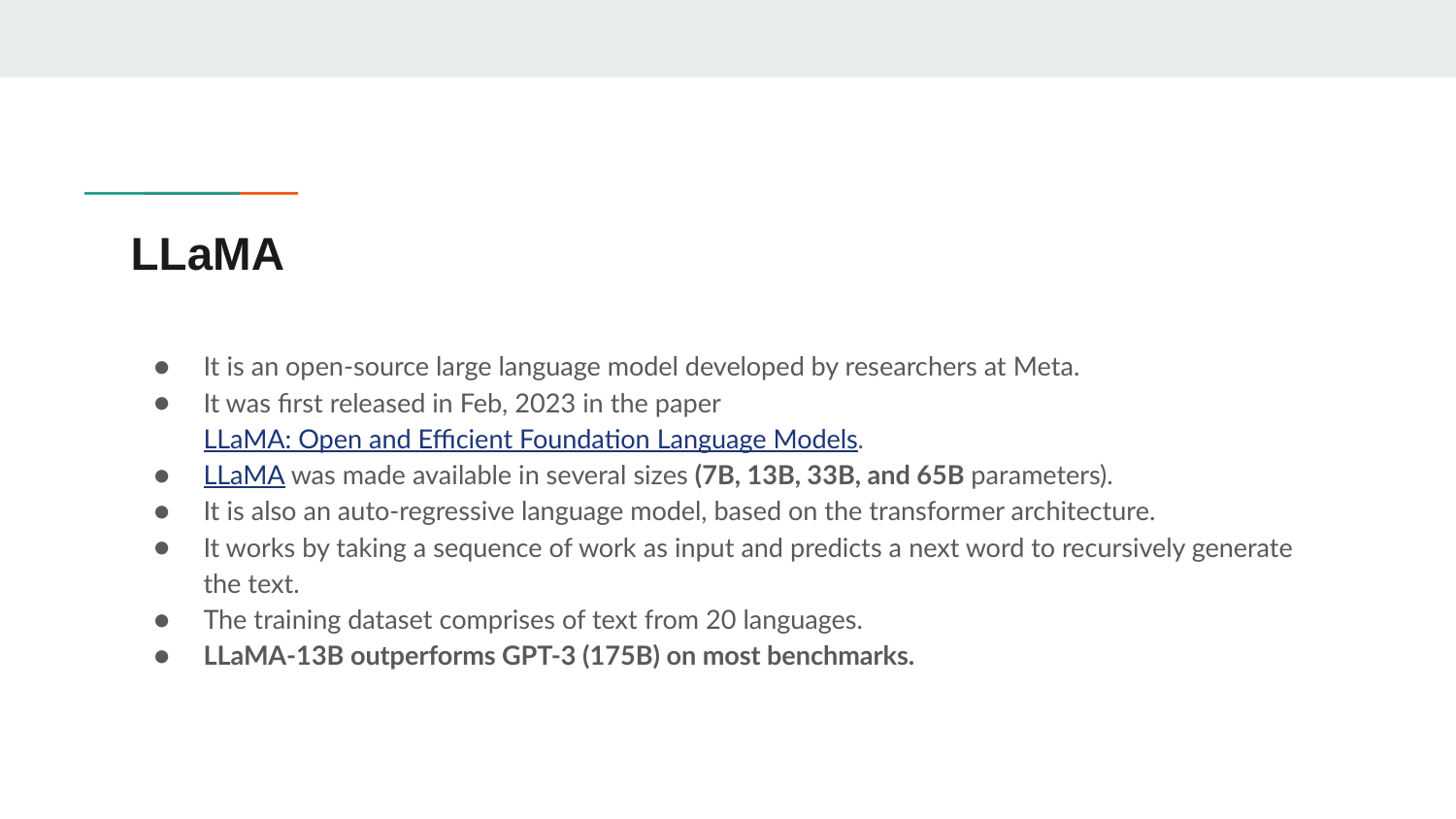

# LLaMA
It is an open-source large language model developed by researchers at Meta.
It was first released in Feb, 2023 in the paper LLaMA: Open and Efficient Foundation Language Models.
LLaMA was made available in several sizes (7B, 13B, 33B, and 65B parameters).
It is also an auto-regressive language model, based on the transformer architecture.
It works by taking a sequence of work as input and predicts a next word to recursively generate the text.
The training dataset comprises of text from 20 languages.
LLaMA-13B outperforms GPT-3 (175B) on most benchmarks.